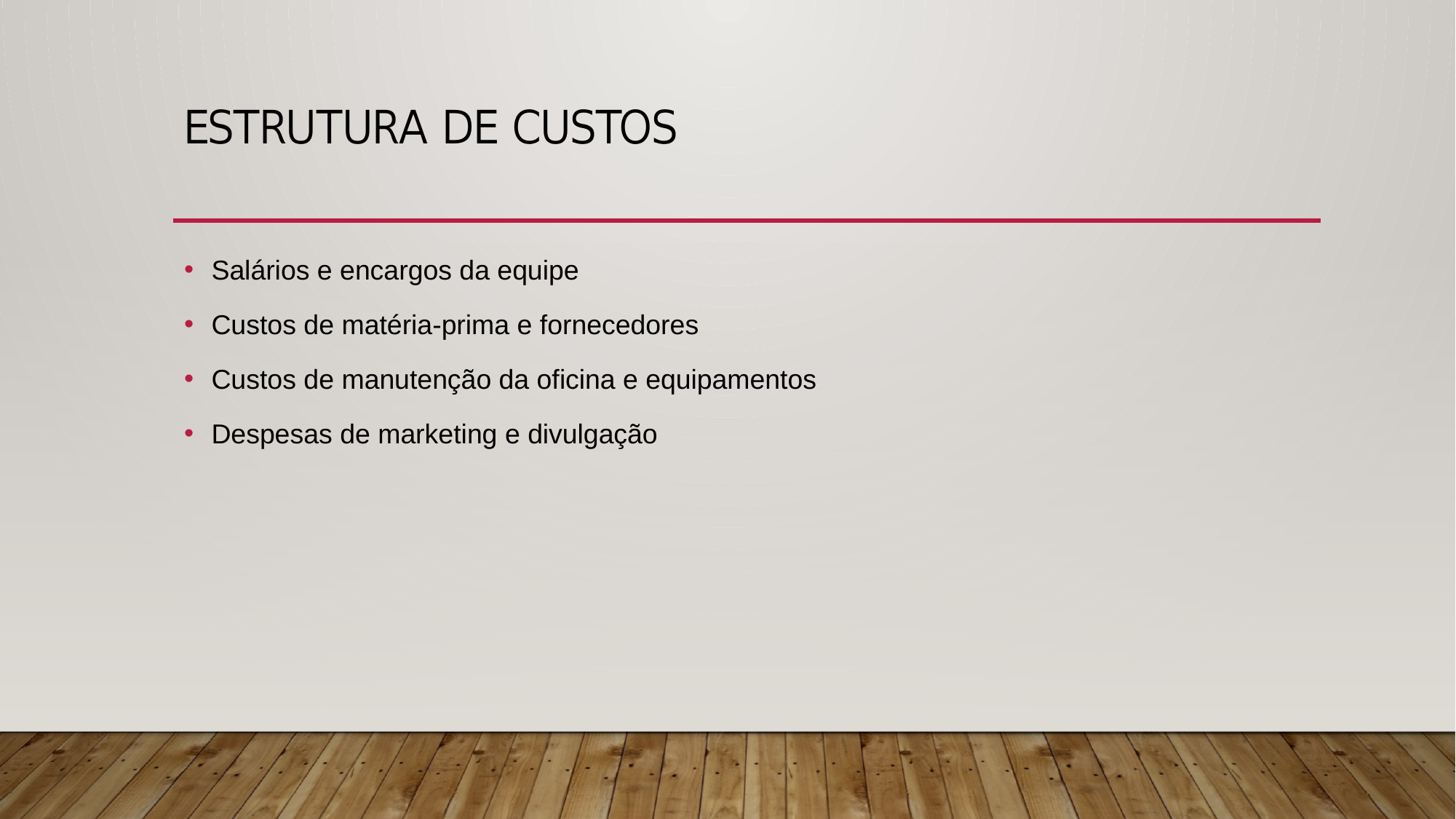

# ESTRUTURA DE CUSTOS
Salários e encargos da equipe
Custos de matéria-prima e fornecedores
Custos de manutenção da oficina e equipamentos
Despesas de marketing e divulgação